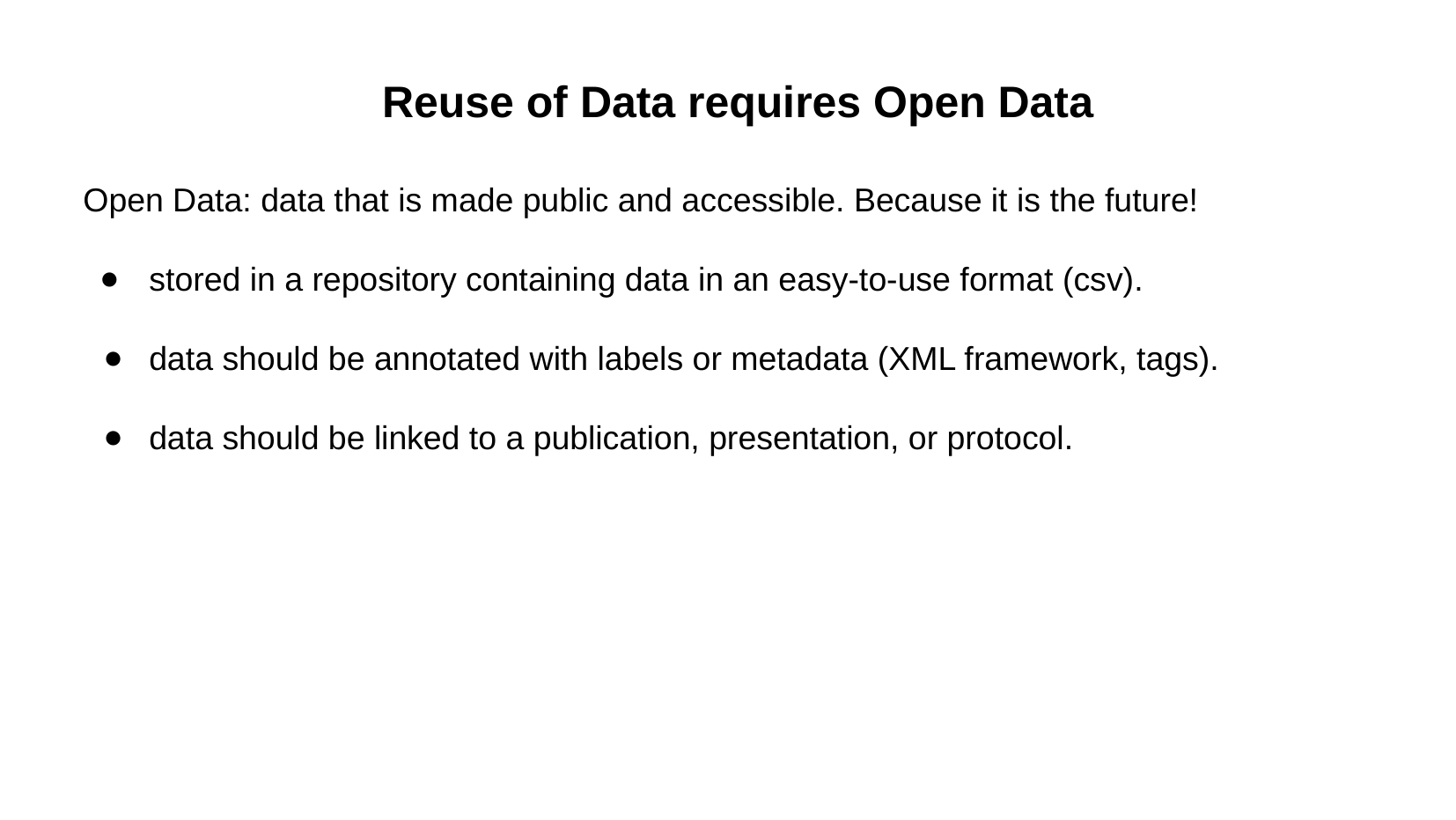

Reuse of Data requires Open Data

Open Data: data that is made public and accessible. Because it is the future!

stored in a repository containing data in an easy-to-use format (csv).

data should be annotated with labels or metadata (XML framework, tags).

data should be linked to a publication, presentation, or protocol.